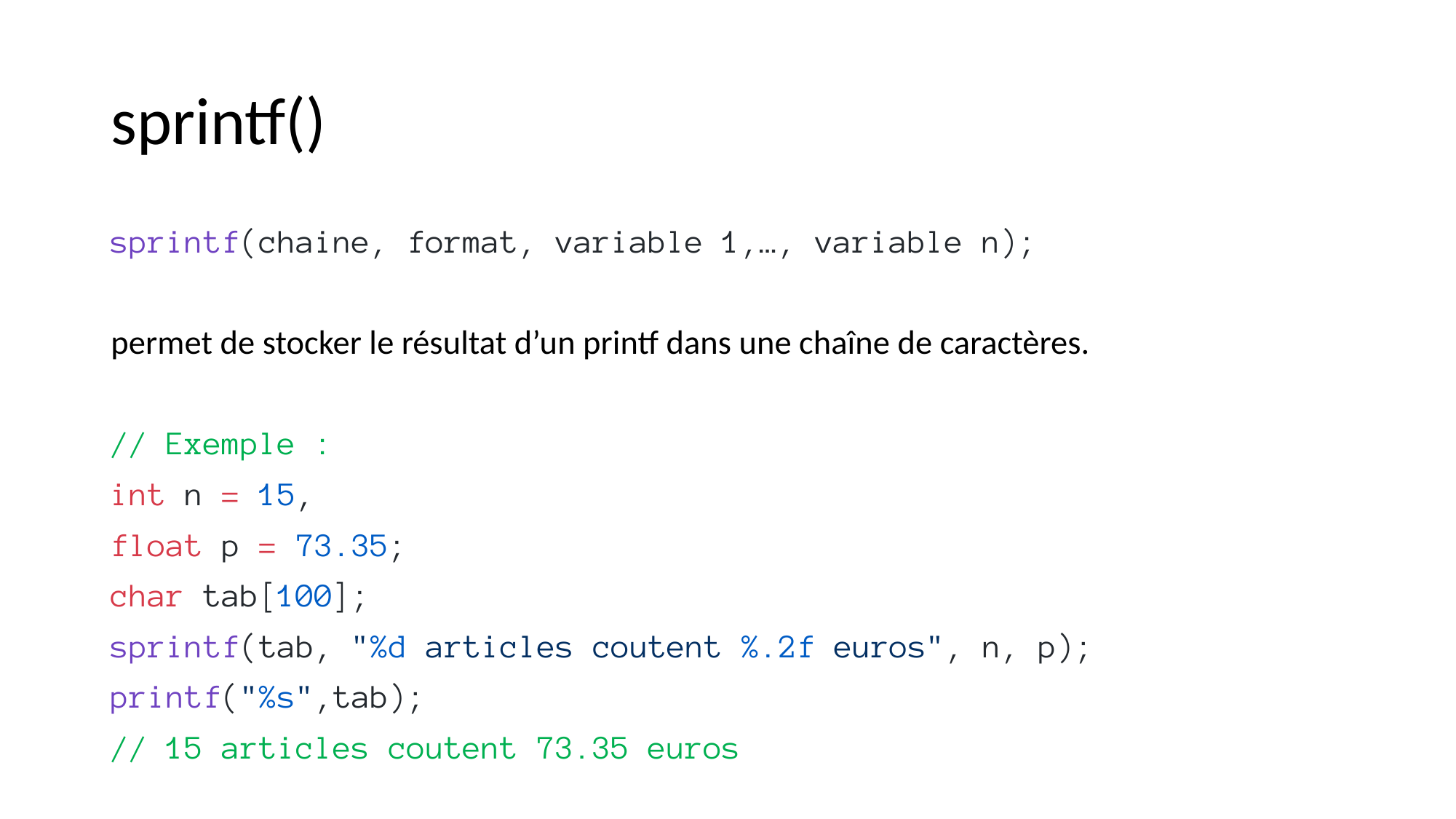

# sprintf()
sprintf(chaine, format, variable 1,…, variable n);

permet de stocker le résultat d’un printf dans une chaîne de caractères.

// Exemple :
int n = 15,
float p = 73.35;
char tab[100];
sprintf(tab, "%d articles coutent %.2f euros", n, p);
printf("%s",tab);
// 15 articles coutent 73.35 euros